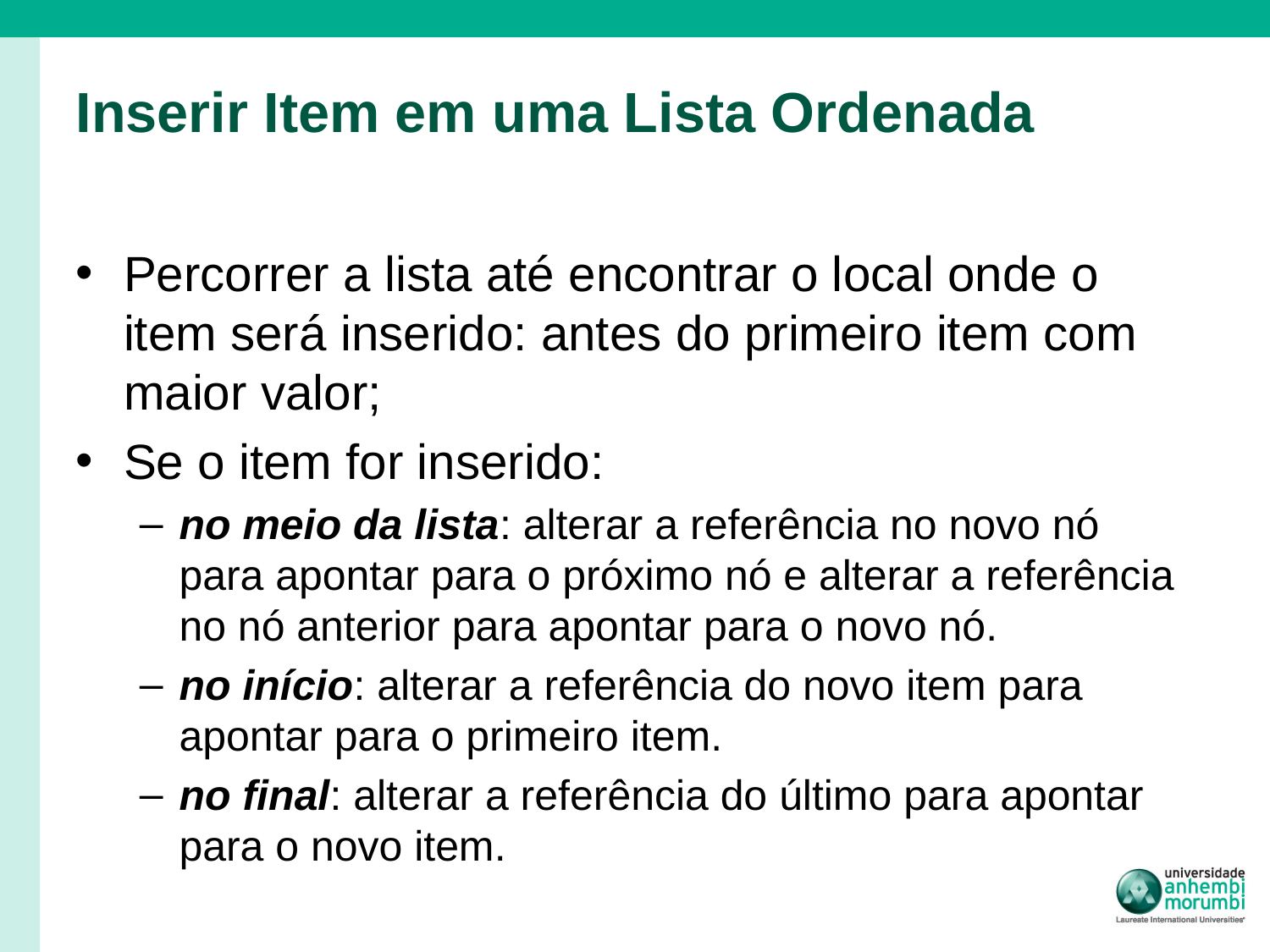

# Inserir Item em uma Lista Ordenada
Percorrer a lista até encontrar o local onde o item será inserido: antes do primeiro item com maior valor;
Se o item for inserido:
no meio da lista: alterar a referência no novo nó para apontar para o próximo nó e alterar a referência no nó anterior para apontar para o novo nó.
no início: alterar a referência do novo item para apontar para o primeiro item.
no final: alterar a referência do último para apontar para o novo item.